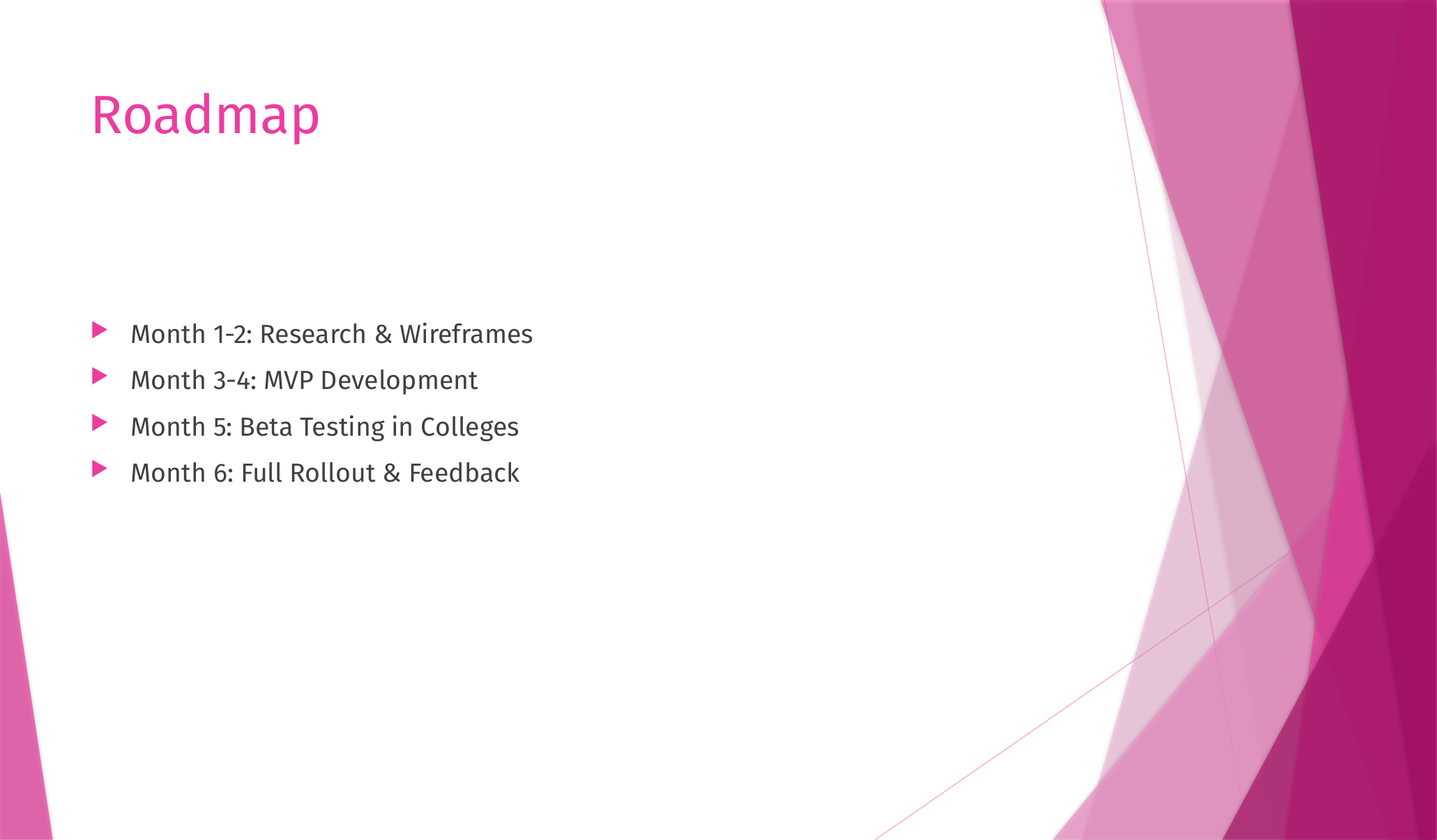

# Roadmap

Month 1-2: Research & Wireframes
Month 3-4: MVP Development
Month 5: Beta Testing in Colleges
Month 6: Full Rollout & Feedback